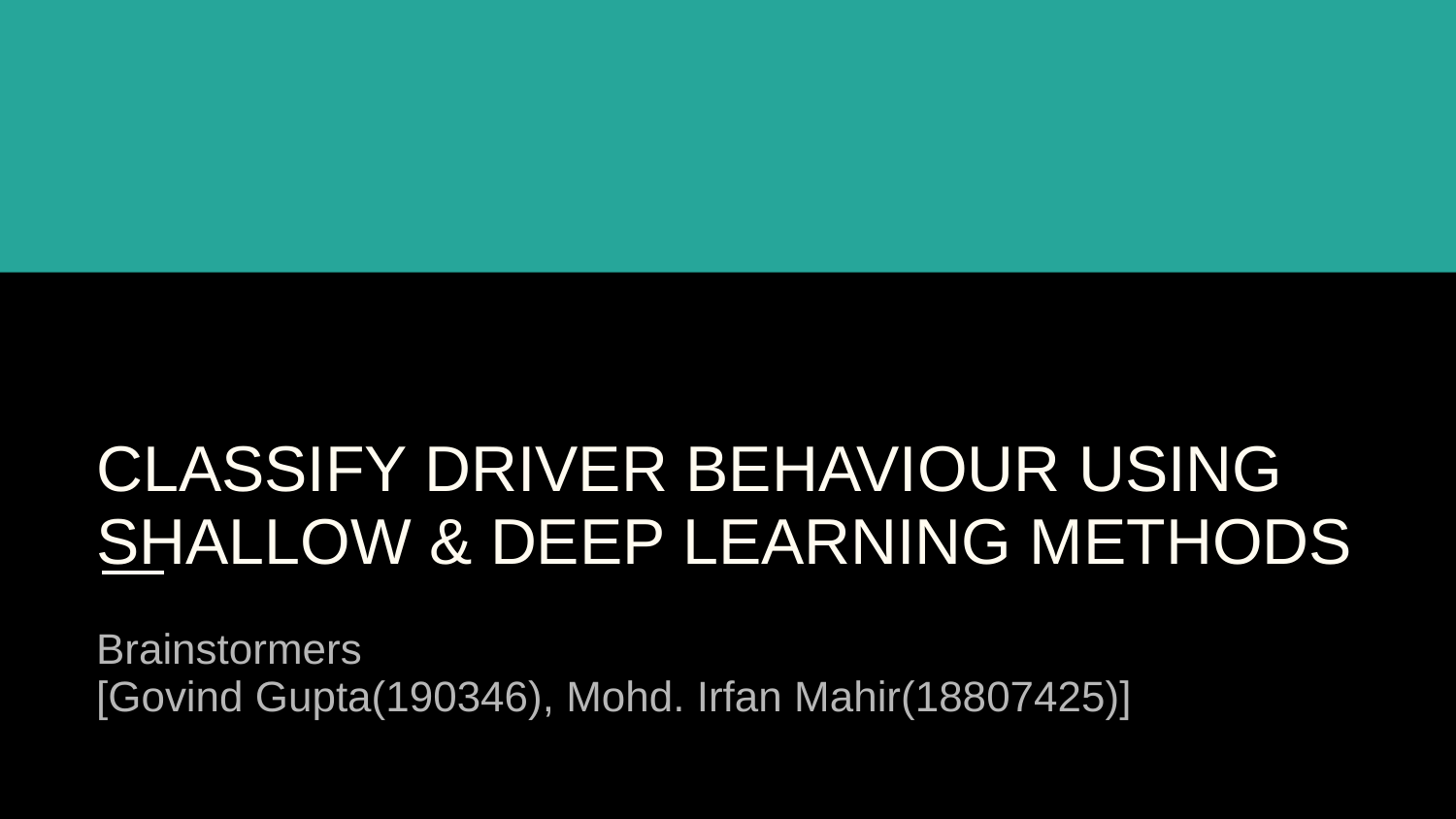

# CLASSIFY DRIVER BEHAVIOUR USING SHALLOW & DEEP LEARNING METHODS
Brainstormers
[Govind Gupta(190346), Mohd. Irfan Mahir(18807425)]